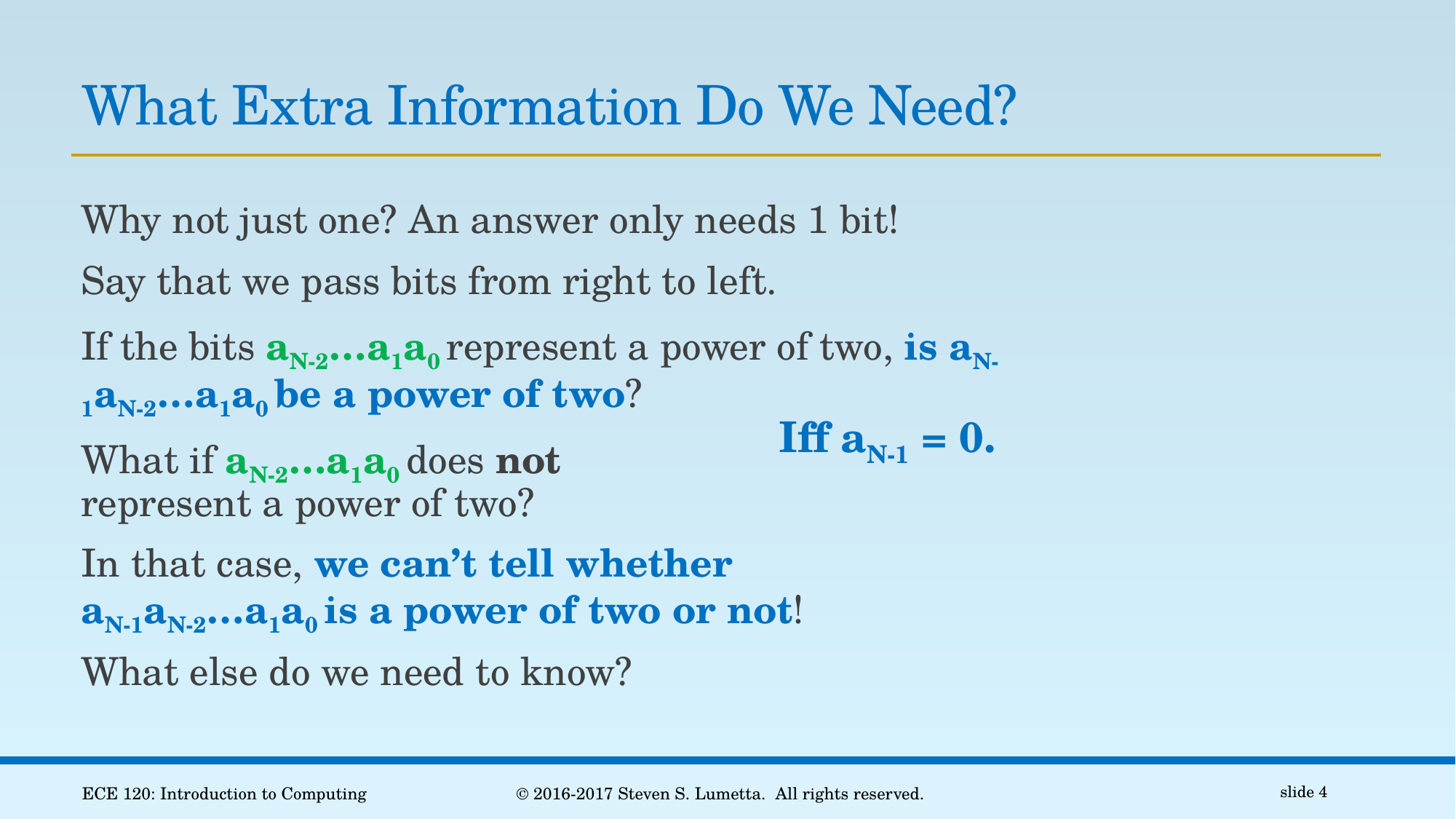

# What Extra Information Do We Need?
Why not just one? An answer only needs 1 bit!
Say that we pass bits from right to left.
If the bits aN-2…a1a0 represent a power of two, is aN-1aN-2…a1a0 be a power of two?
What if aN-2…a1a0 does not
represent a power of two?
In that case, we can’t tell whether
aN-1aN-2…a1a0 is a power of two or not!
What else do we need to know?

Iff aN-1 = 0.
ECE 120: Introduction to Computing
© 2016-2017 Steven S. Lumetta.  All rights reserved.
slide 4